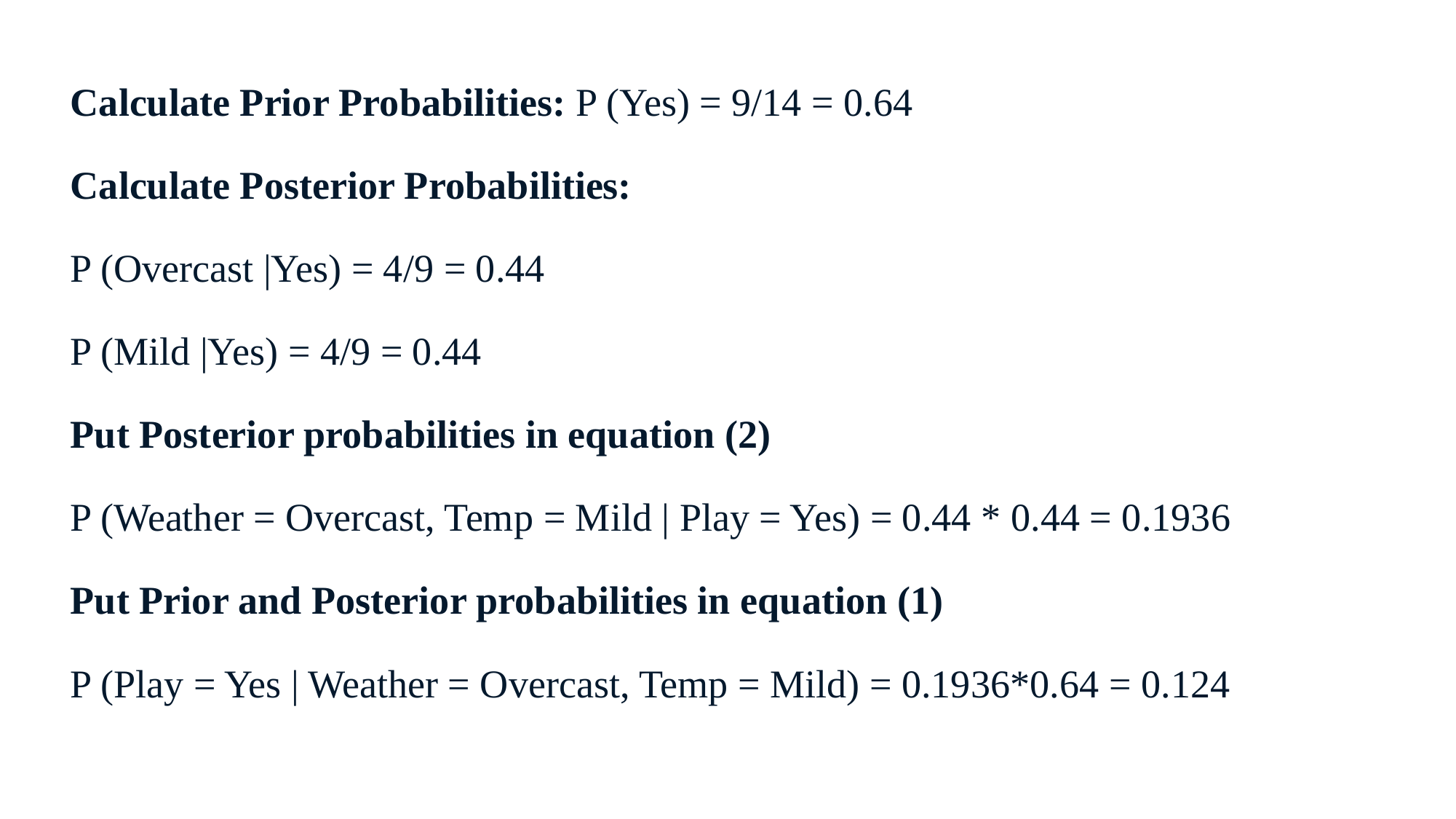

Calculate Prior Probabilities: P (Yes) = 9/14 = 0.64
Calculate Posterior Probabilities:
P (Overcast |Yes) = 4/9 = 0.44
P (Mild |Yes) = 4/9 = 0.44
Put Posterior probabilities in equation (2)
P (Weather = Overcast, Temp = Mild | Play = Yes) = 0.44 * 0.44 = 0.1936
Put Prior and Posterior probabilities in equation (1)
P (Play = Yes | Weather = Overcast, Temp = Mild) = 0.1936*0.64 = 0.124